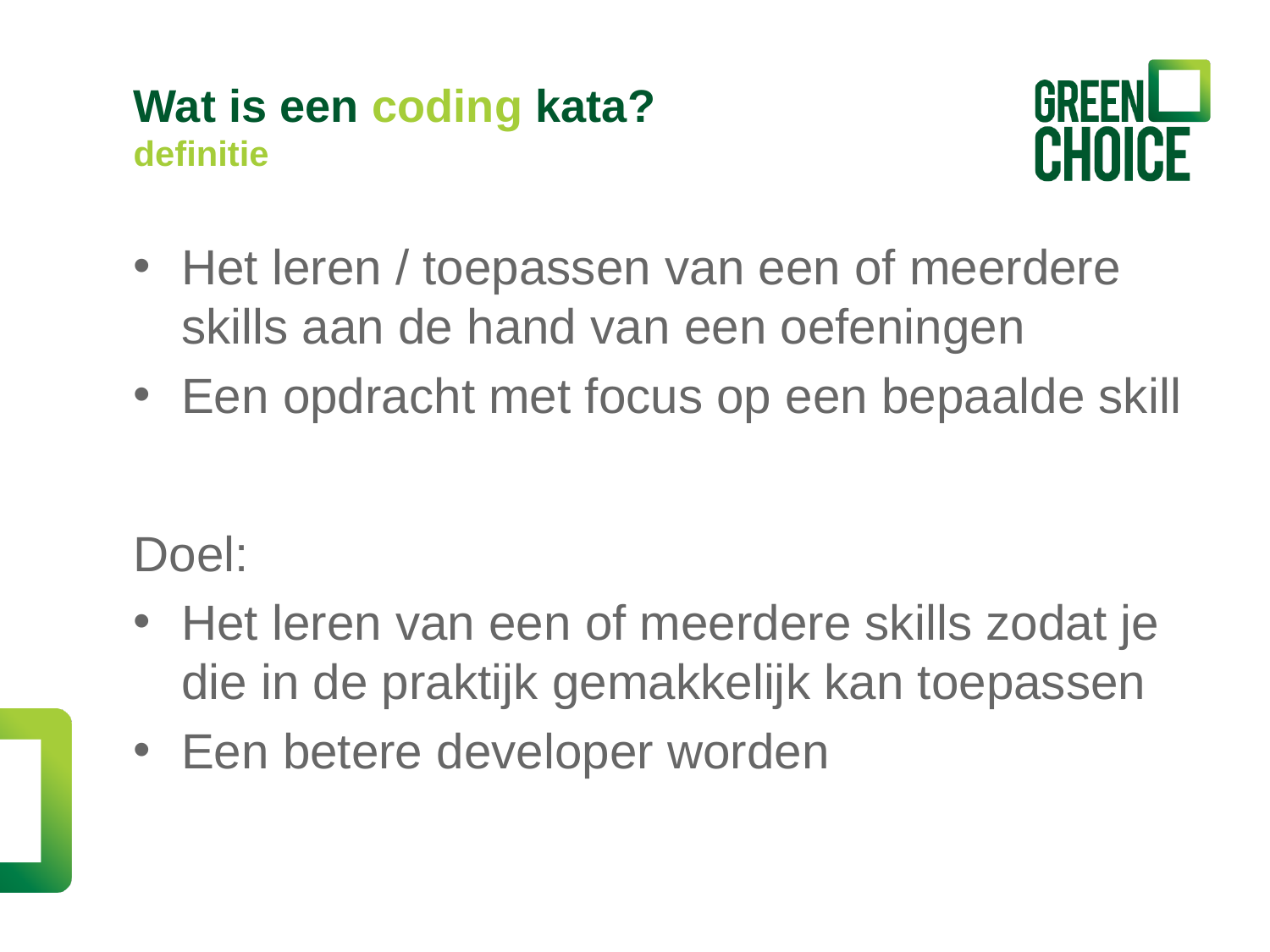

Wat is een coding kata?
definitie
Het leren / toepassen van een of meerdere skills aan de hand van een oefeningen
Een opdracht met focus op een bepaalde skill

Doel:
Het leren van een of meerdere skills zodat je die in de praktijk gemakkelijk kan toepassen
Een betere developer worden